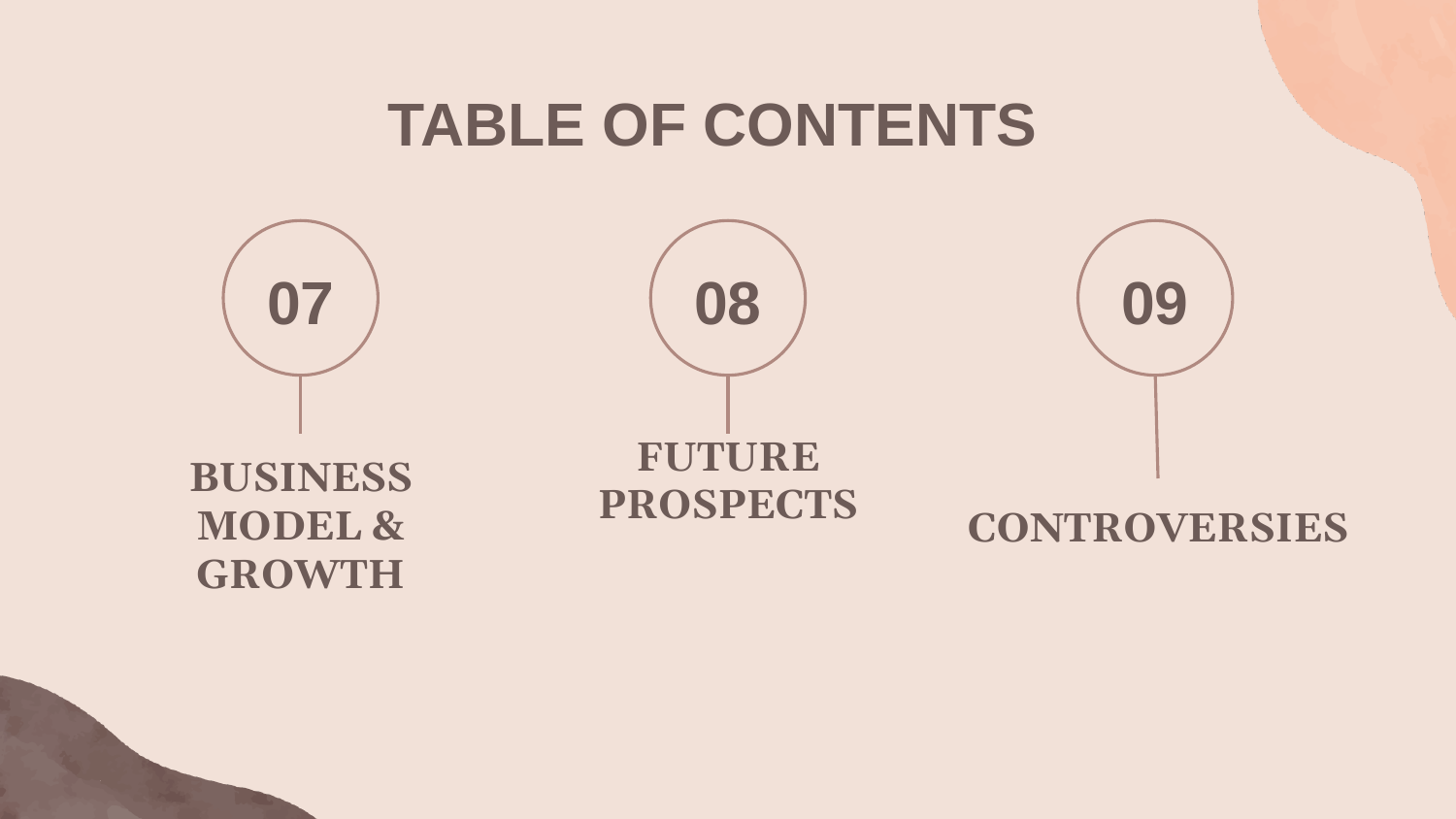

TABLE OF CONTENTS

07
08
09
# BUSINESS MODEL & GROWTH
FUTURE PROSPECTS

CONTROVERSIES